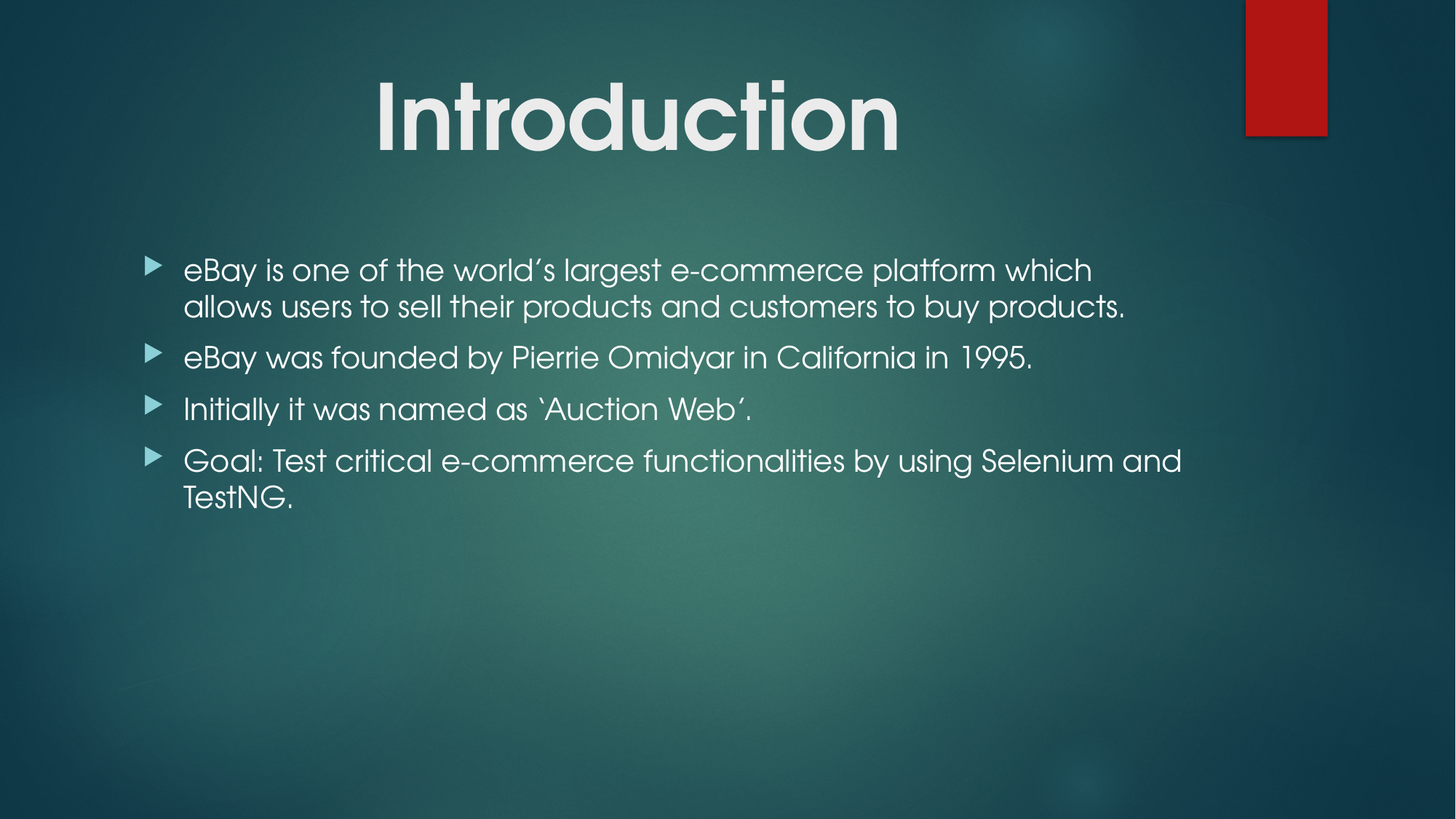

# Introduction
eBay is one of the world’s largest e-commerce platform which allows users to sell their products and customers to buy products.
eBay was founded by Pierrie Omidyar in California in 1995.
Initially it was named as ‘Auction Web’.
Goal: Test critical e-commerce functionalities by using Selenium and TestNG.